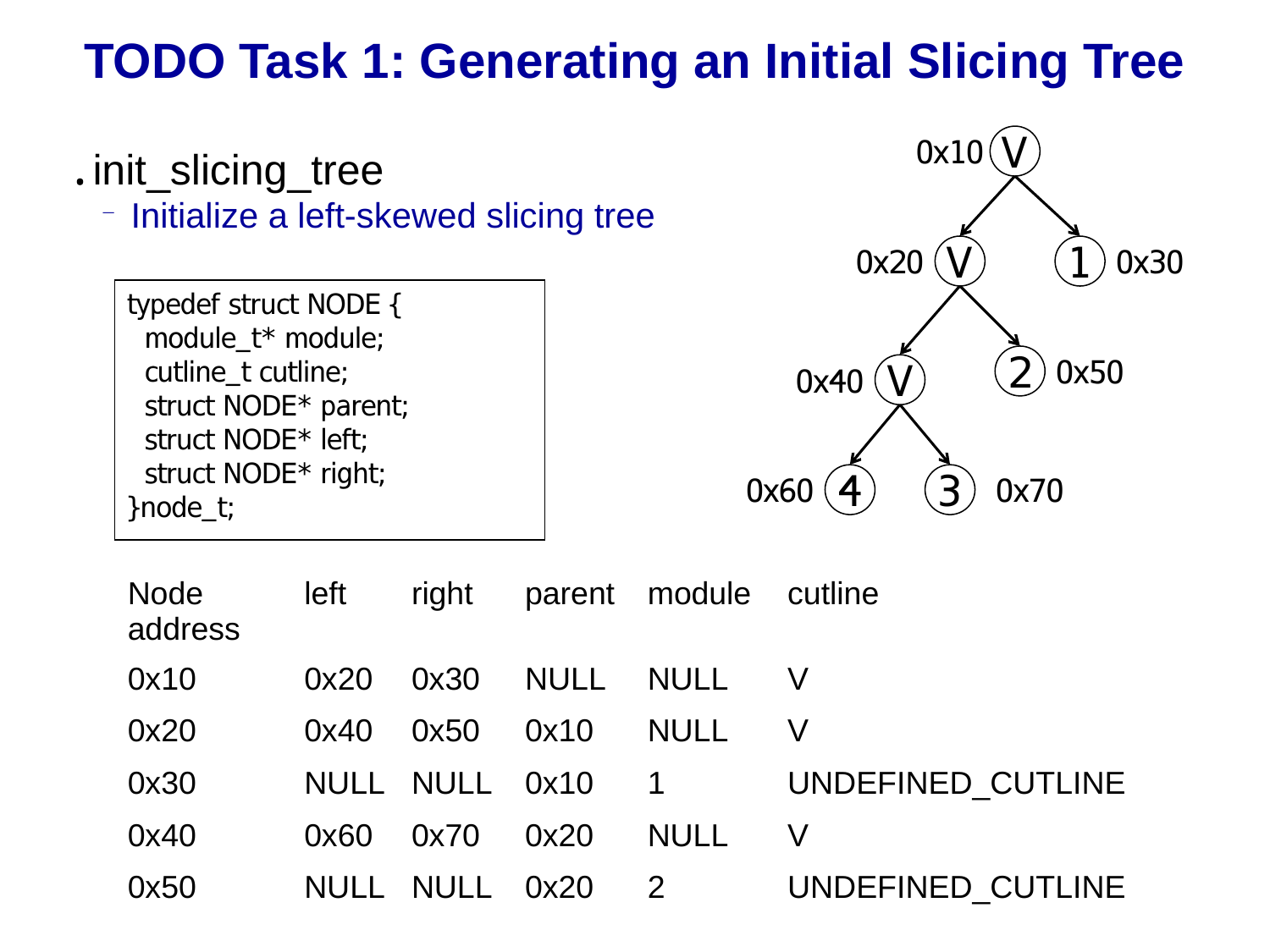

TODO Task 1: Generating an Initial Slicing Tree
0x10
V
init_slicing_tree
Initialize a left-skewed slicing tree

0x20
V
0x30
1
typedef struct NODE {
  module_t* module;
  cutline_t cutline;
  struct NODE* parent;
  struct NODE* left;
  struct NODE* right;
}node_t;

2
0x50
0x40
V

0x60
4
3
0x70
| Node address | left | right | parent | module | cutline |
| --- | --- | --- | --- | --- | --- |
| 0x10 | 0x20 | 0x30 | NULL | NULL | V |
| 0x20 | 0x40 | 0x50 | 0x10 | NULL | V |
| 0x30 | NULL | NULL | 0x10 | 1 | UNDEFINED\_CUTLINE |
| 0x40 | 0x60 | 0x70 | 0x20 | NULL | V |
| 0x50 | NULL | NULL | 0x20 | 2 | UNDEFINED\_CUTLINE |